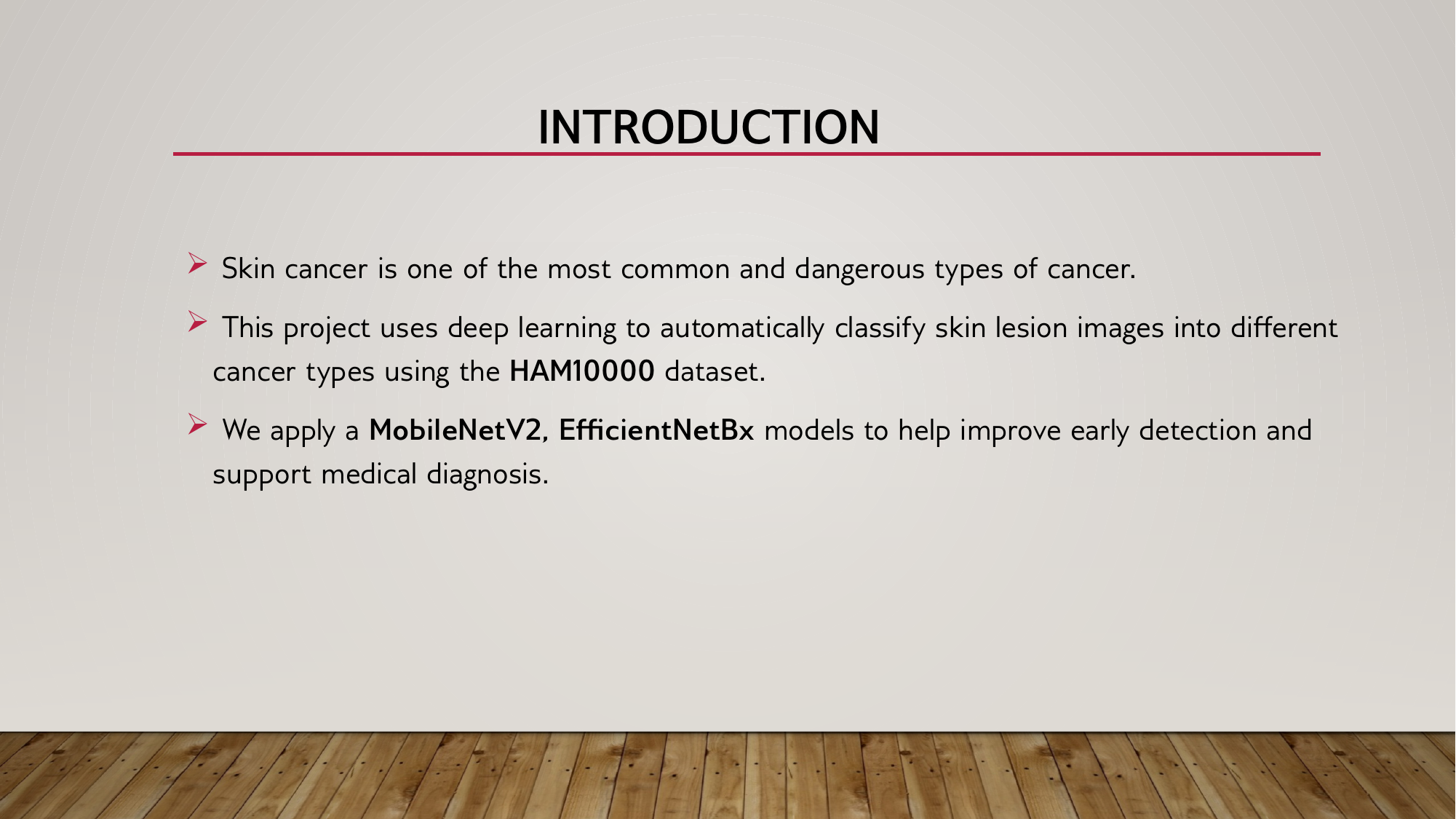

# Introduction
 Skin cancer is one of the most common and dangerous types of cancer.
 This project uses deep learning to automatically classify skin lesion images into different cancer types using the HAM10000 dataset.
 We apply a MobileNetV2, EfficientNetBx models to help improve early detection and support medical diagnosis.